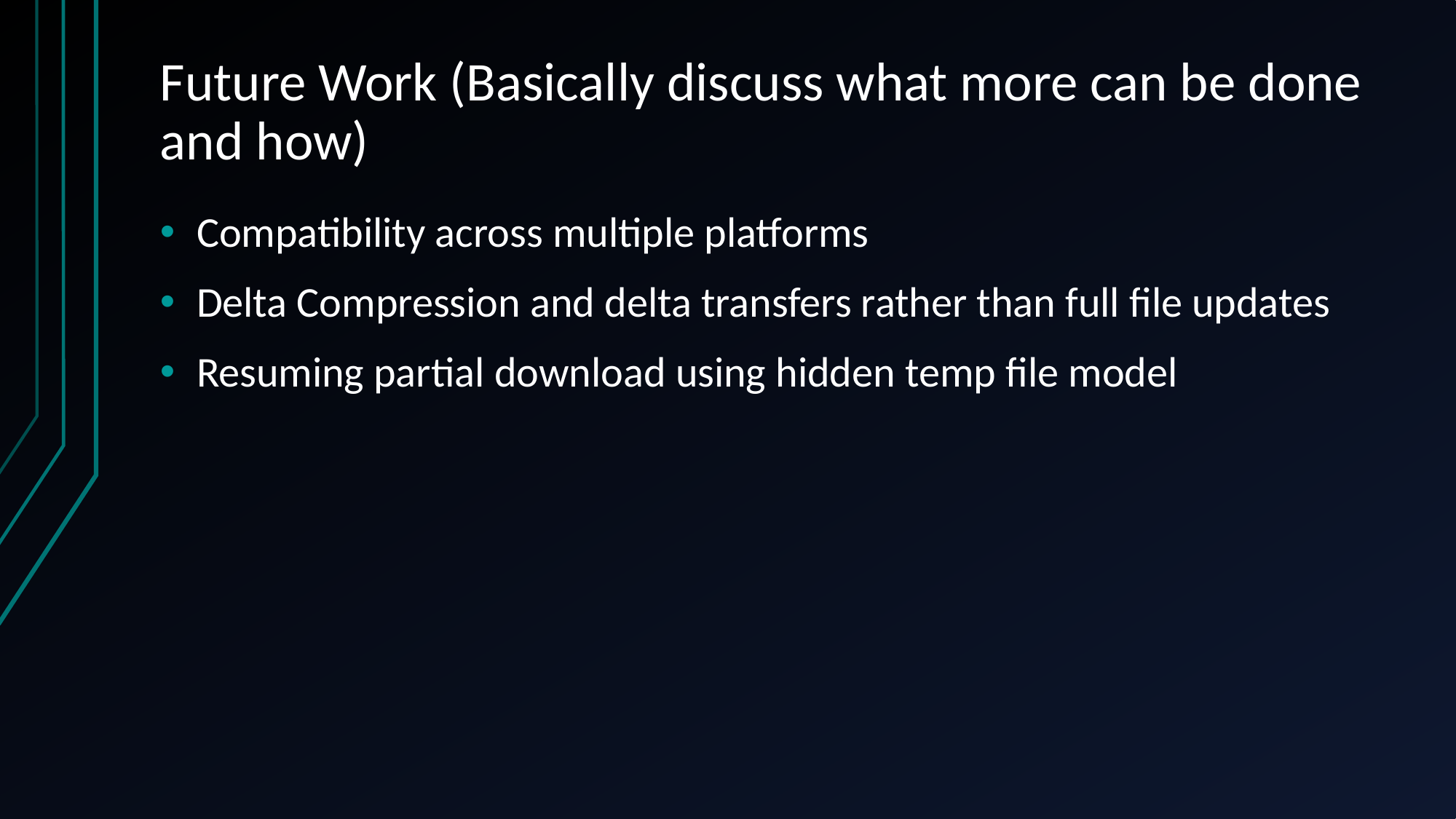

# Future Work (Basically discuss what more can be done and how)
Compatibility across multiple platforms
Delta Compression and delta transfers rather than full file updates
Resuming partial download using hidden temp file model